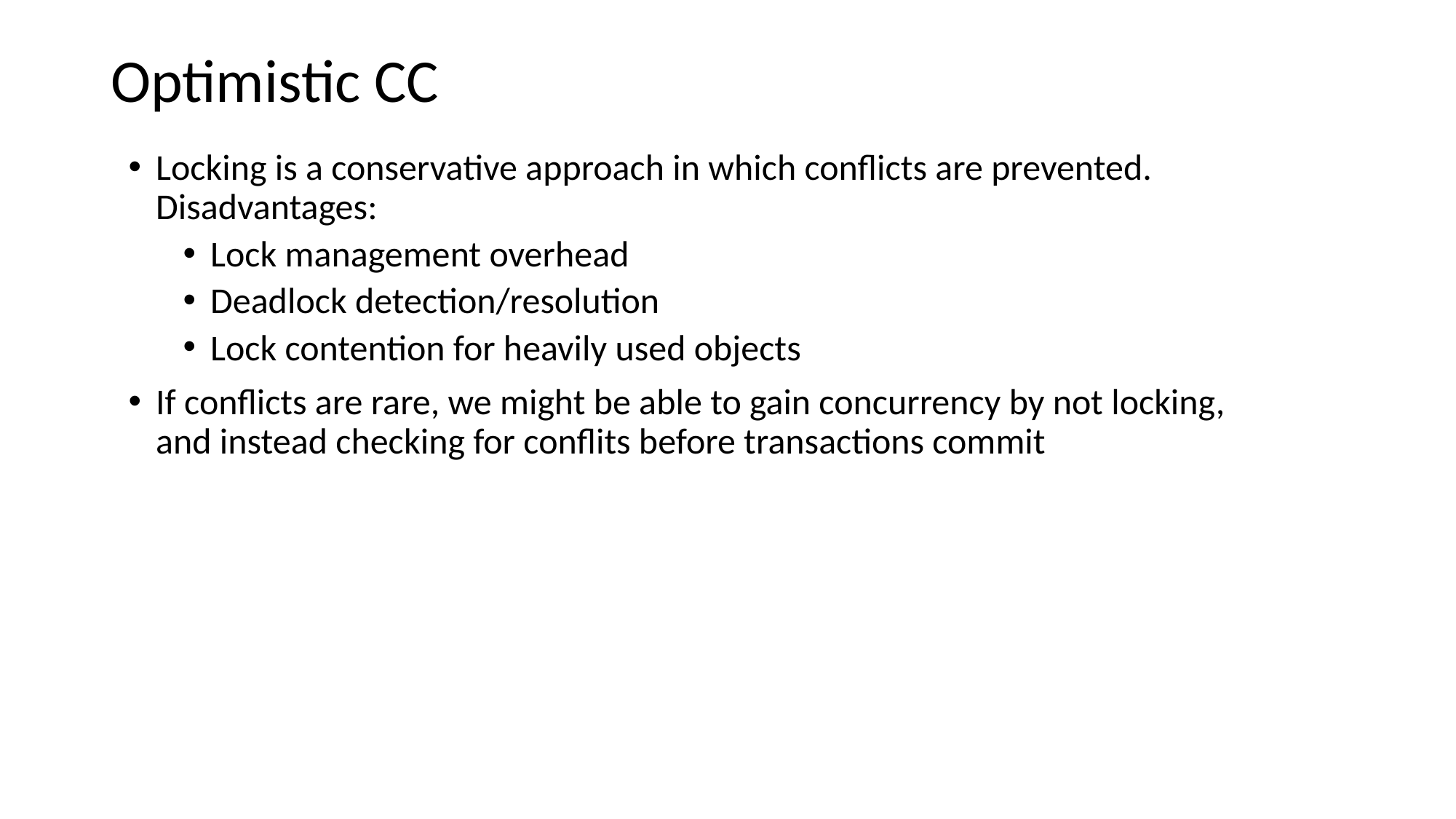

# Optimistic CC
Locking is a conservative approach in which conflicts are prevented. Disadvantages:
Lock management overhead
Deadlock detection/resolution
Lock contention for heavily used objects
If conflicts are rare, we might be able to gain concurrency by not locking, and instead checking for conflits before transactions commit